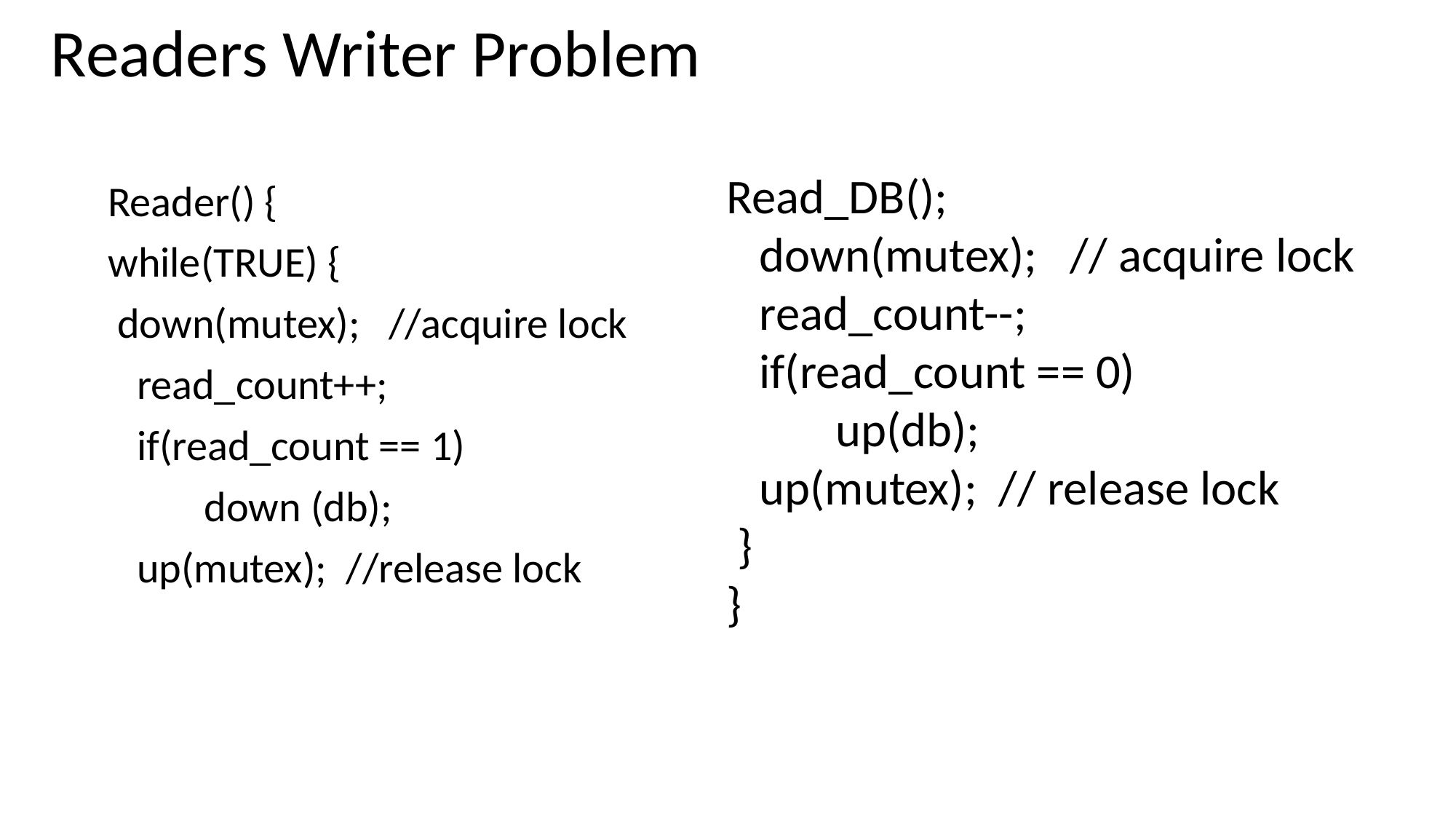

# Readers Writer Problem
Read_DB();
   down(mutex);   // acquire lock
   read_count--;
   if(read_count == 0)
          up(db);
   up(mutex);  // release lock
 }
}
Reader() {
while(TRUE) {
 down(mutex);   //acquire lock
   read_count++;
   if(read_count == 1)
          down (db);
   up(mutex);  //release lock